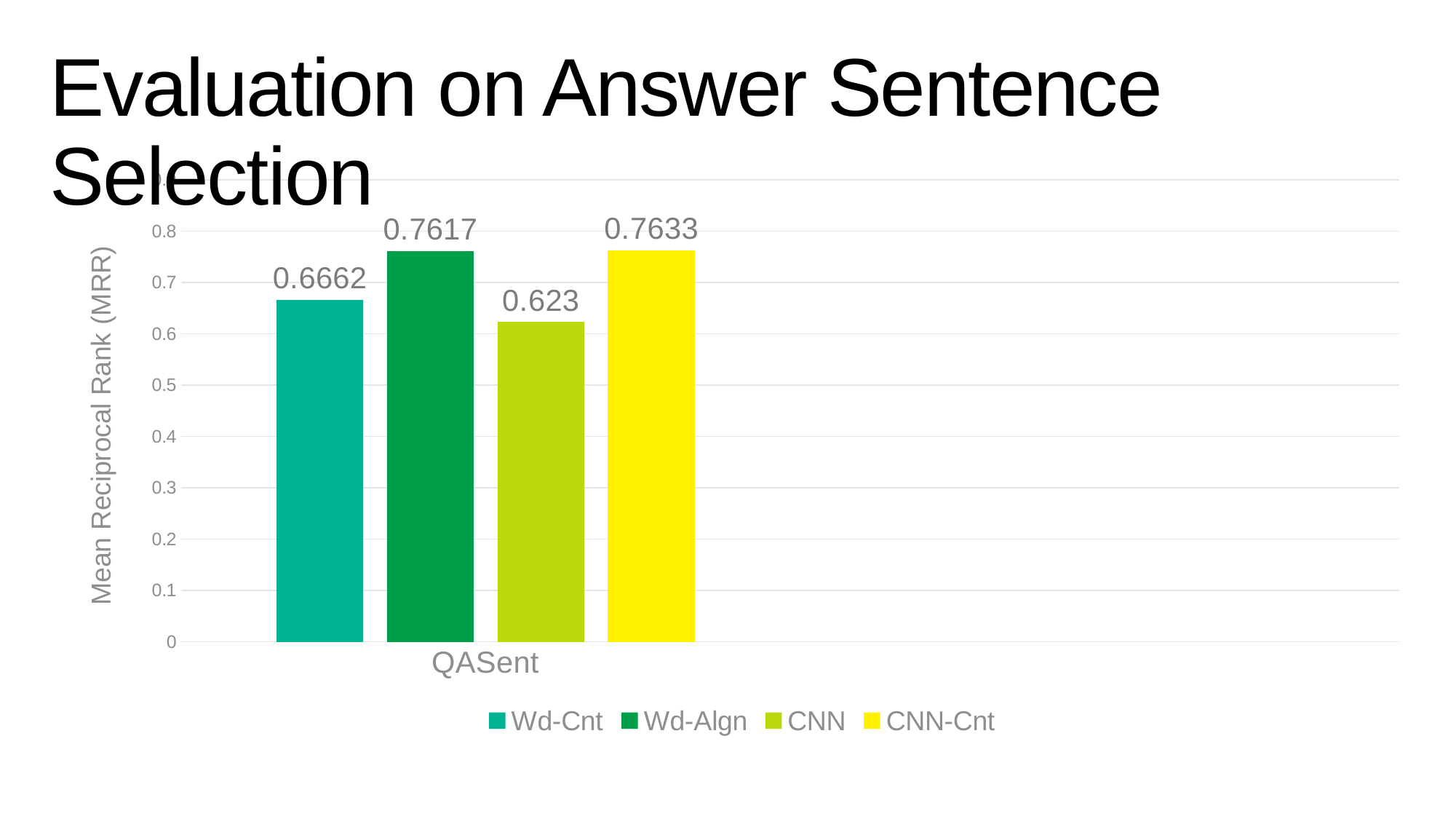

# Evaluation on Answer Sentence Selection

### Chart

| Category | Wd-Cnt | Wd-Algn | CNN | CNN-Cnt |
|---|---|---|---|---|
| QASent | 0.6662 | 0.7617 | 0.623 | 0.7633 |